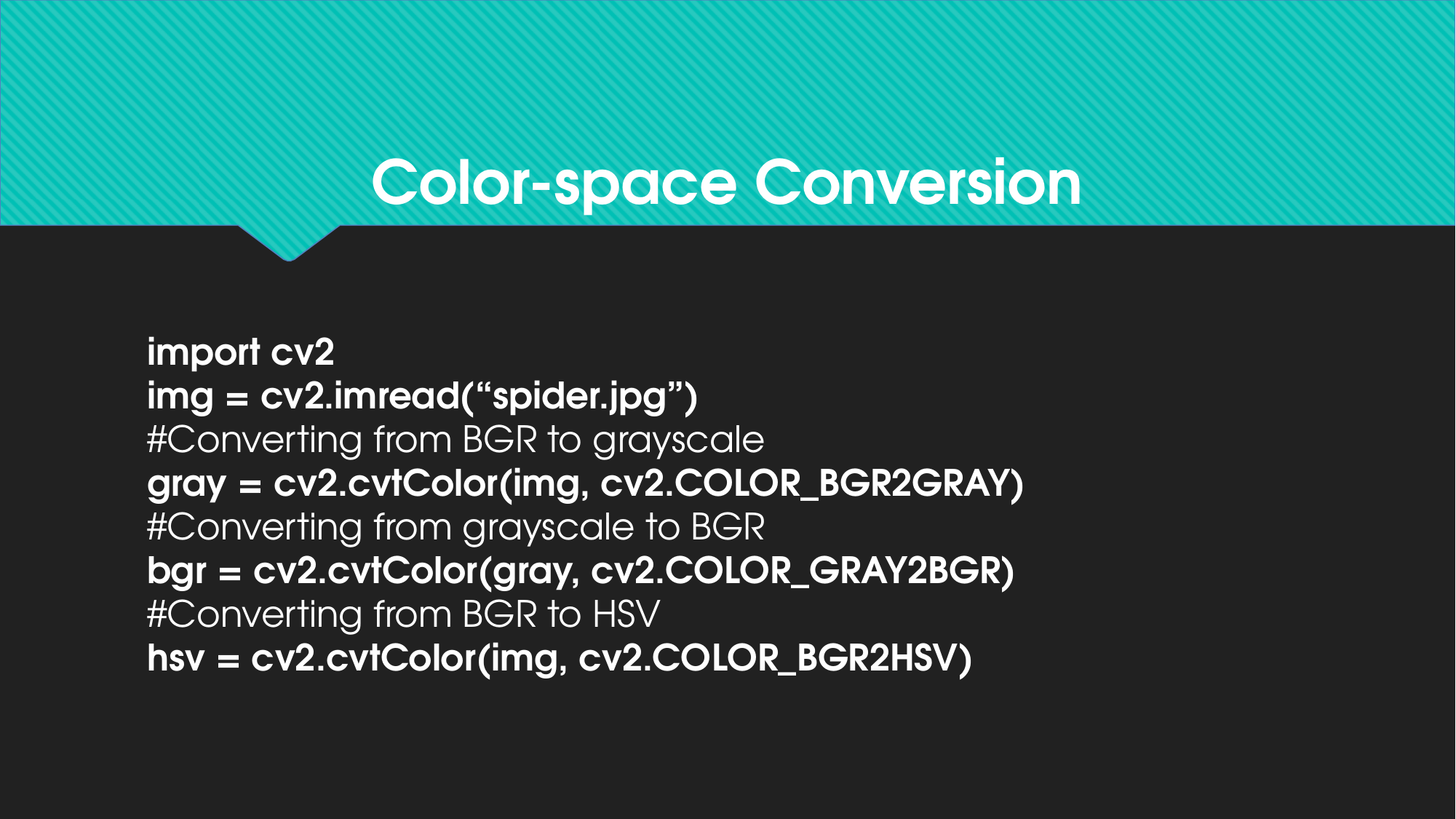

Color-space Conversion
import cv2
img = cv2.imread(“spider.jpg”)
#Converting from BGR to grayscale
gray = cv2.cvtColor(img, cv2.COLOR_BGR2GRAY)
#Converting from grayscale to BGR
bgr = cv2.cvtColor(gray, cv2.COLOR_GRAY2BGR)
#Converting from BGR to HSV
hsv = cv2.cvtColor(img, cv2.COLOR_BGR2HSV)